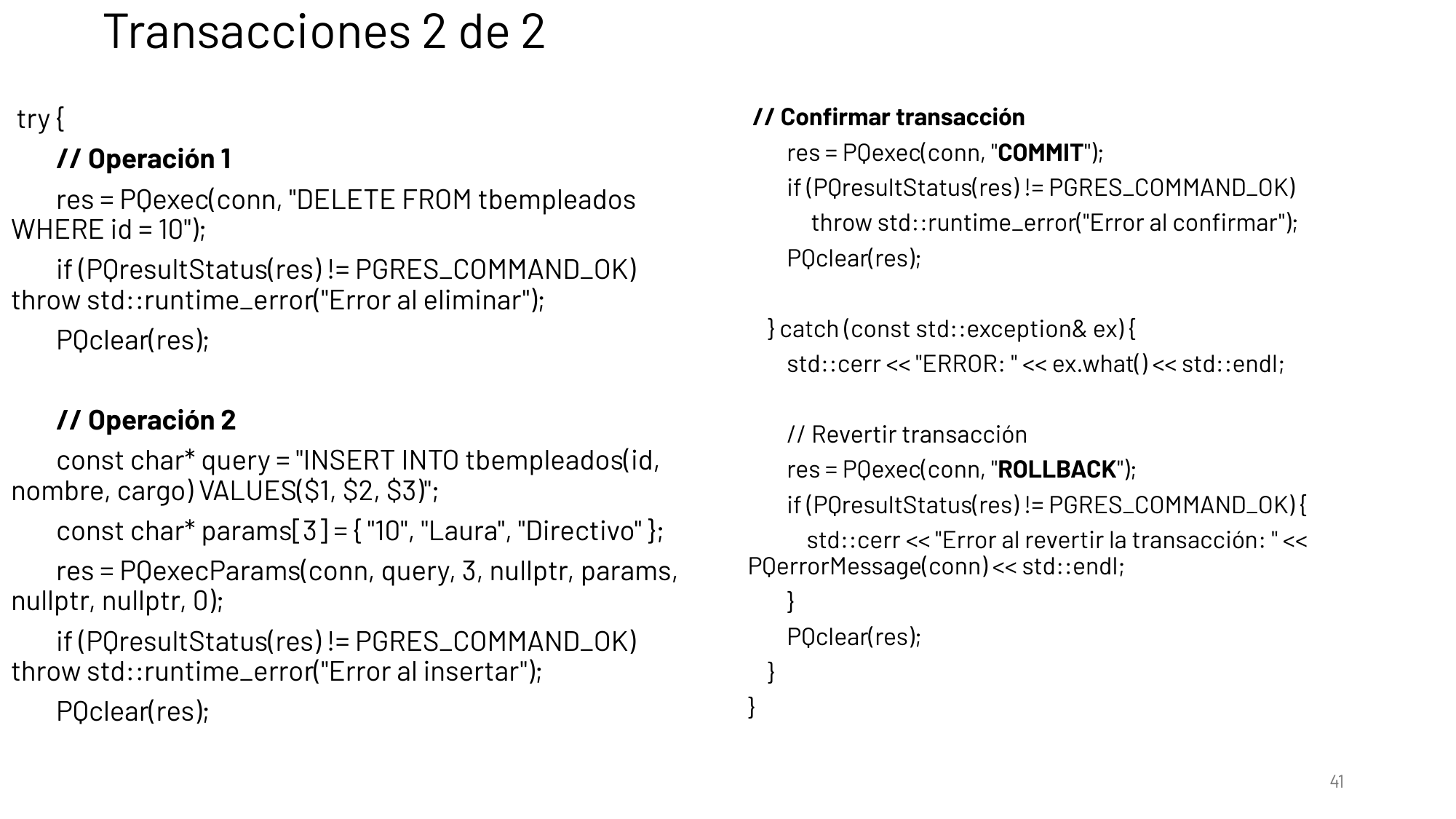

# Transacciones 2 de 2
 try {
        // Operación 1
        res = PQexec(conn, "DELETE FROM tbempleados WHERE id = 10");
        if (PQresultStatus(res) != PGRES_COMMAND_OK) throw std::runtime_error("Error al eliminar");
        PQclear(res);

        // Operación 2
        const char* query = "INSERT INTO tbempleados(id, nombre, cargo) VALUES($1, $2, $3)";
        const char* params[3] = { "10", "Laura", "Directivo" };
        res = PQexecParams(conn, query, 3, nullptr, params, nullptr, nullptr, 0);
        if (PQresultStatus(res) != PGRES_COMMAND_OK) throw std::runtime_error("Error al insertar");
        PQclear(res);

 // Confirmar transacción
        res = PQexec(conn, "COMMIT");
        if (PQresultStatus(res) != PGRES_COMMAND_OK)
	throw std::runtime_error("Error al confirmar");
        PQclear(res);

    } catch (const std::exception& ex) {
        std::cerr << "ERROR: " << ex.what() << std::endl;

        // Revertir transacción
        res = PQexec(conn, "ROLLBACK");
        if (PQresultStatus(res) != PGRES_COMMAND_OK) {
            std::cerr << "Error al revertir la transacción: " << PQerrorMessage(conn) << std::endl;
        }
        PQclear(res);
    }
}
41